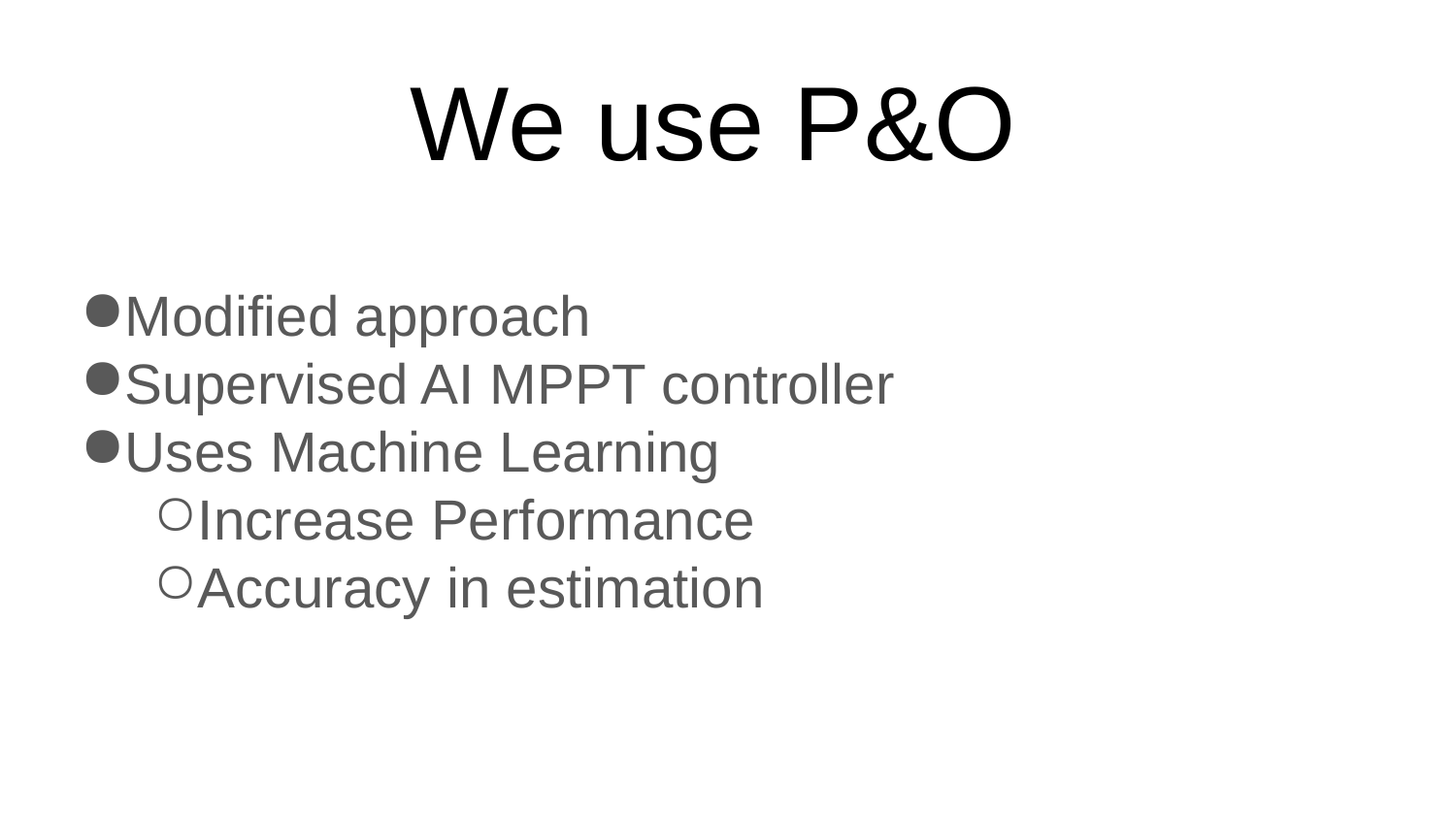

# We use P&O
Modified approach
Supervised AI MPPT controller
Uses Machine Learning
Increase Performance
Accuracy in estimation